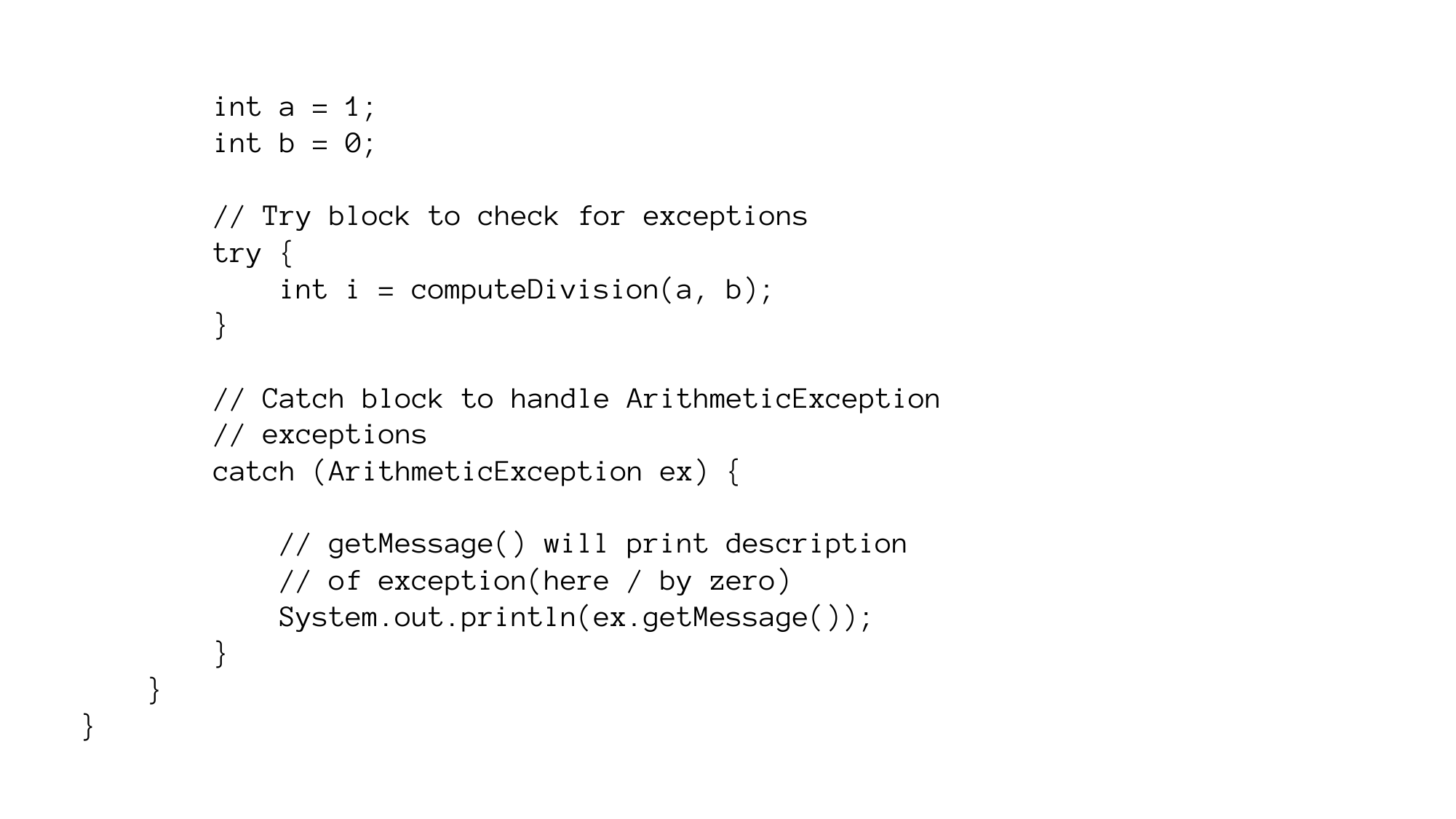

int a = 1;
        int b = 0;

        // Try block to check for exceptions
        try {
            int i = computeDivision(a, b);
        }

        // Catch block to handle ArithmeticException
        // exceptions
        catch (ArithmeticException ex) {

            // getMessage() will print description
            // of exception(here / by zero)
            System.out.println(ex.getMessage());
        }
    }
}